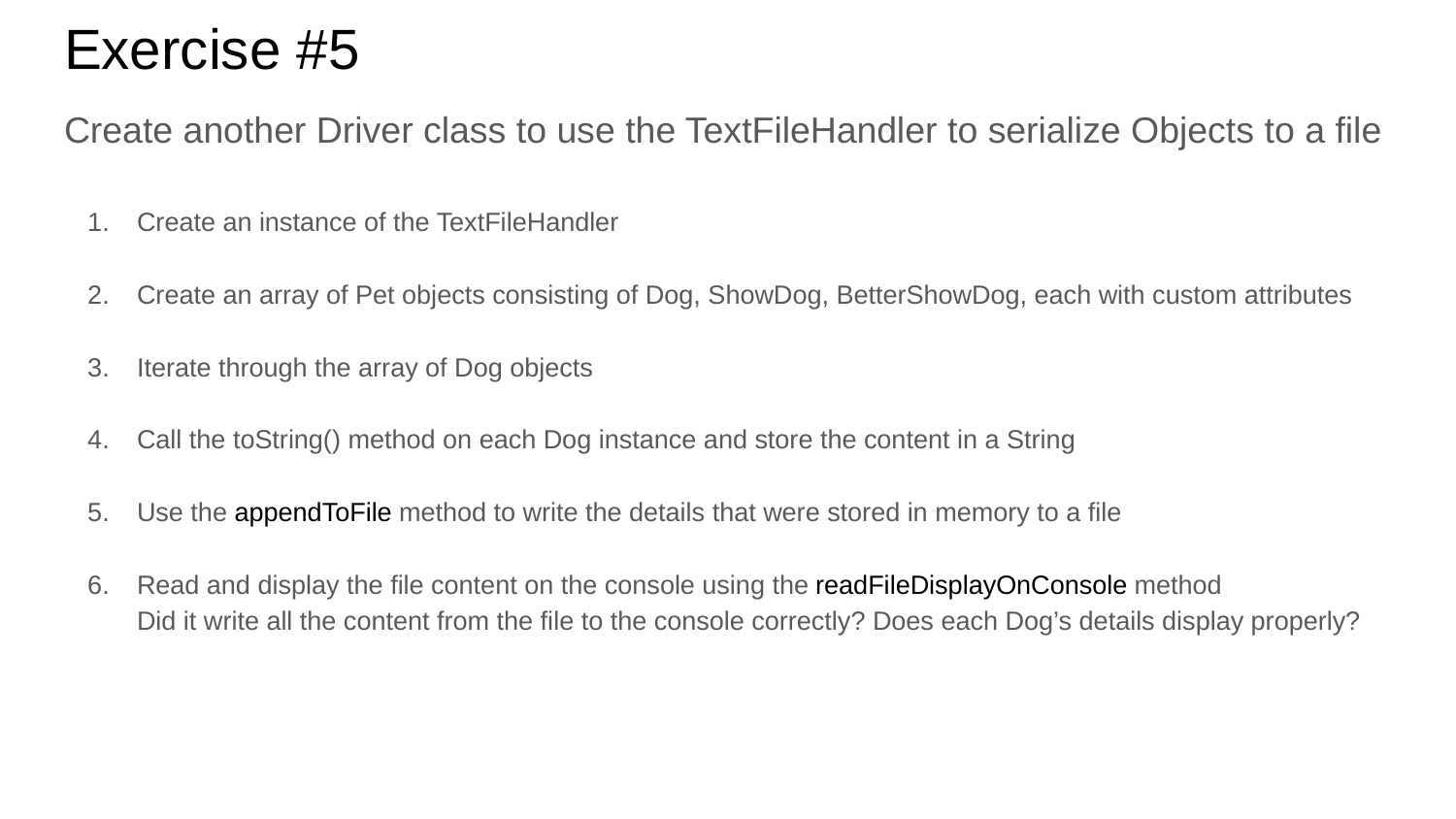

# Exercise #5
Create another Driver class to use the TextFileHandler to serialize Objects to a file

Create an instance of the TextFileHandler

Create an array of Pet objects consisting of Dog, ShowDog, BetterShowDog, each with custom attributes

Iterate through the array of Dog objects

Call the toString() method on each Dog instance and store the content in a String

Use the appendToFile method to write the details that were stored in memory to a file

Read and display the file content on the console using the readFileDisplayOnConsole method
Did it write all the content from the file to the console correctly? Does each Dog’s details display properly?